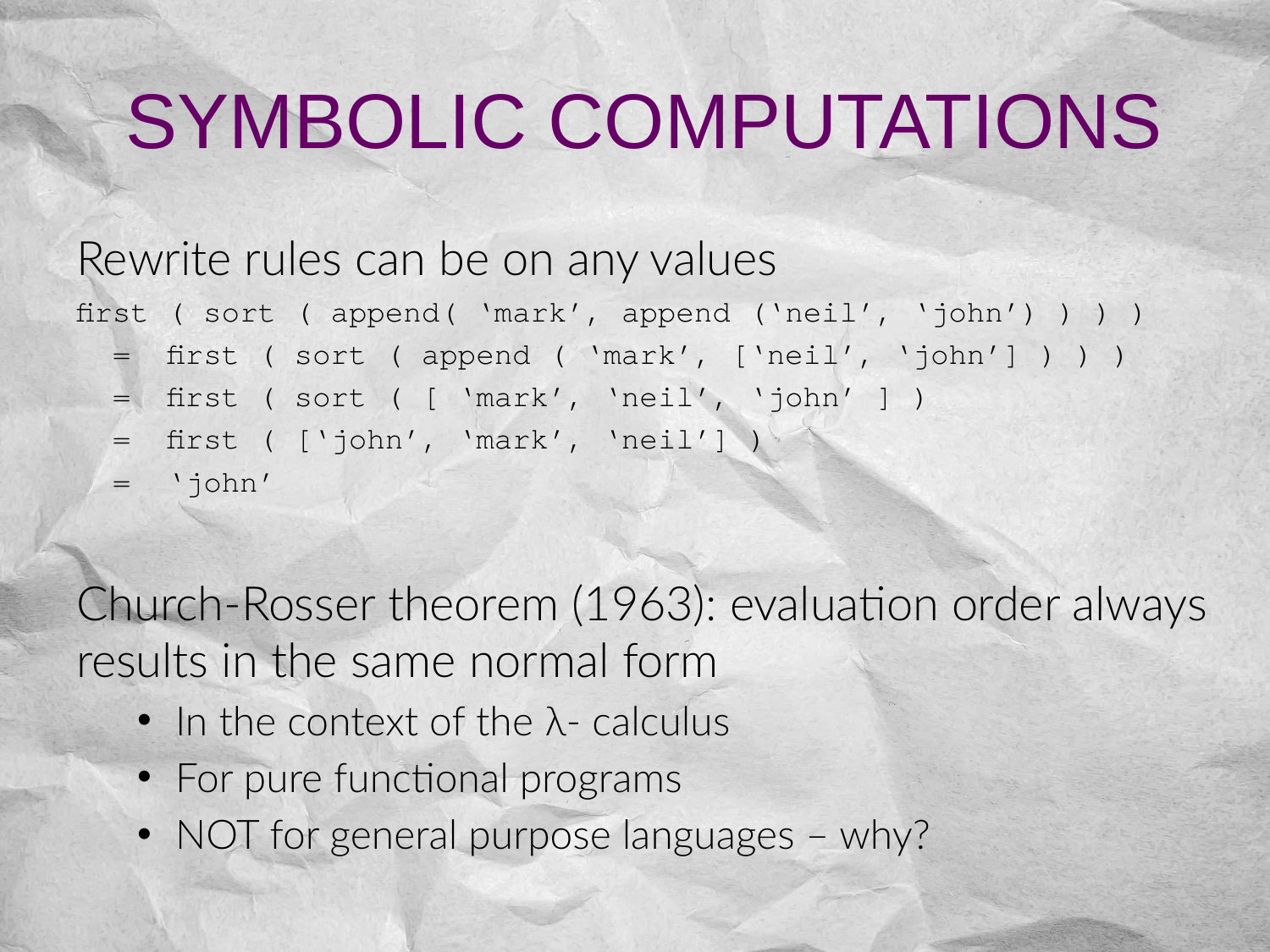

# symbolic computations
Rewrite rules can be on any values
first ( sort ( append( ‘mark’, append (‘neil’, ‘john’) ) ) )
  =  first ( sort ( append ( ‘mark’, [‘neil’, ‘john’] ) ) )
  =  first ( sort ( [ ‘mark’, ‘neil’, ‘john’ ] )
  =  first ( [‘john’, ‘mark’, ‘neil’] )
  =  ‘john’

Church-Rosser theorem (1963): evaluation order always results in the same normal form
In the context of the λ- calculus
For pure functional programs
NOT for general purpose languages – why?